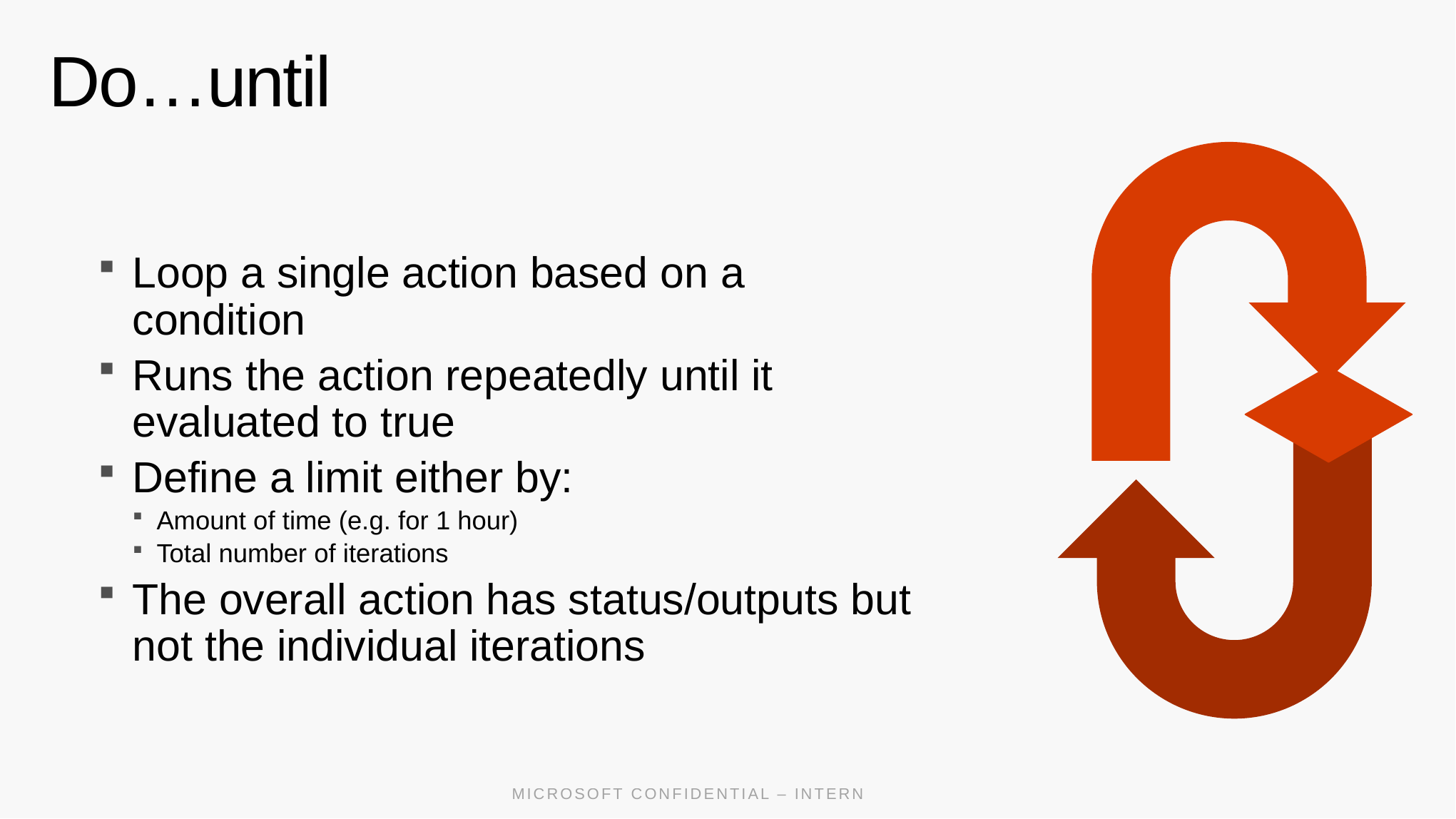

# Do…until
Loop a single action based on a condition
Runs the action repeatedly until it evaluated to true
Define a limit either by:
Amount of time (e.g. for 1 hour)
Total number of iterations
The overall action has status/outputs but not the individual iterations